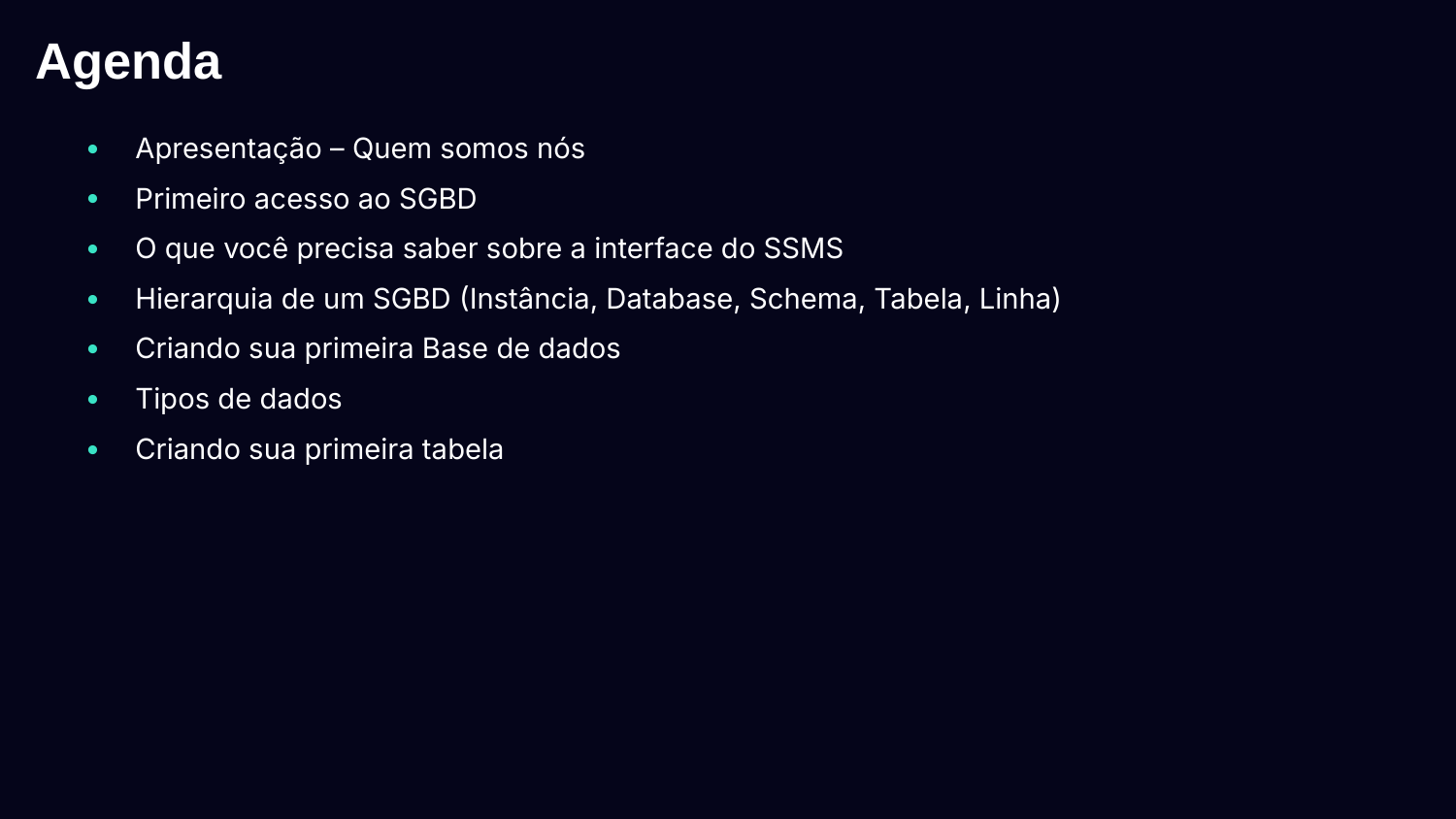

# Agenda
Apresentação – Quem somos nós
Primeiro acesso ao SGBD
O que você precisa saber sobre a interface do SSMS
Hierarquia de um SGBD (Instância, Database, Schema, Tabela, Linha)
Criando sua primeira Base de dados
Tipos de dados
Criando sua primeira tabela